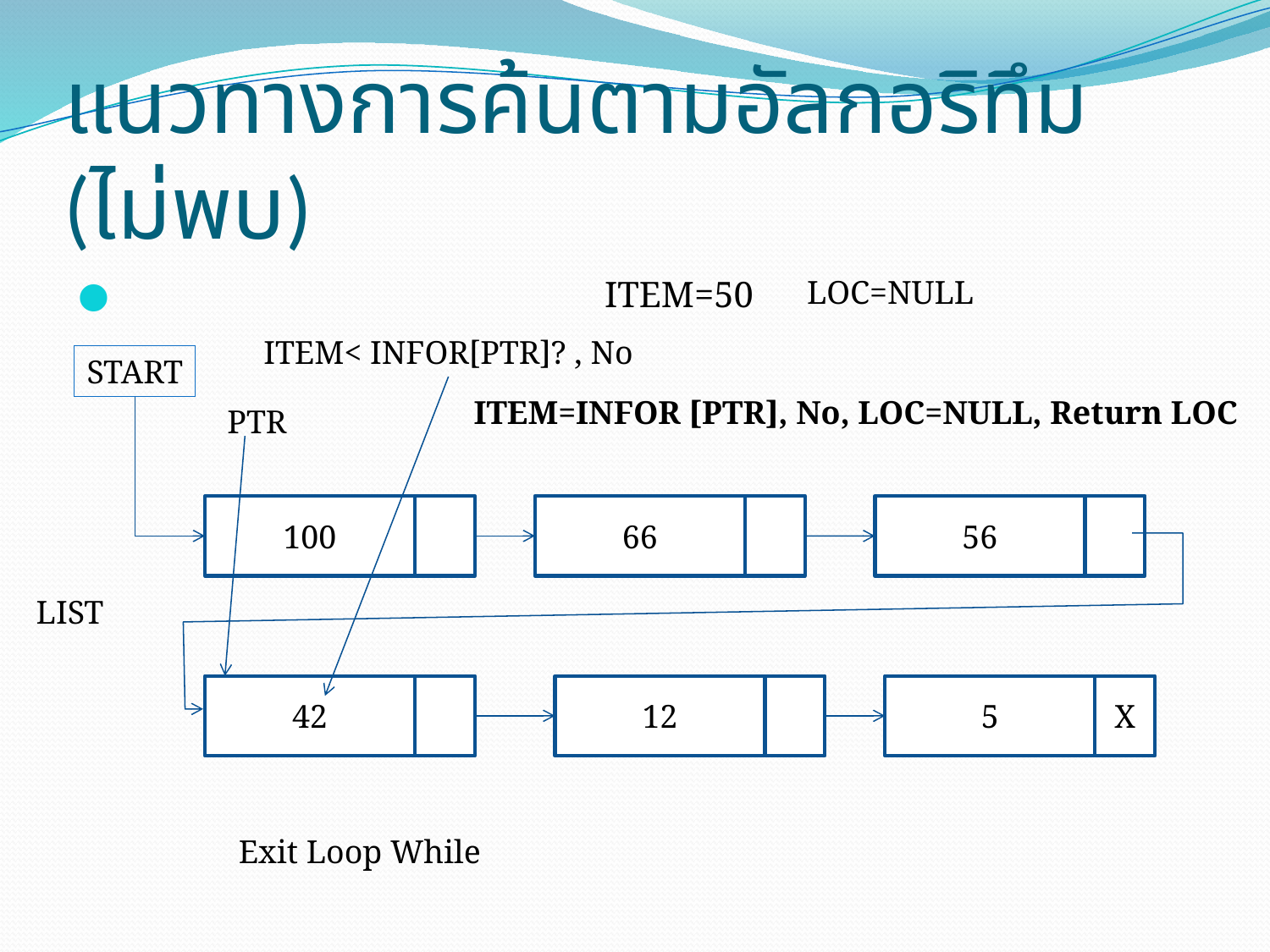

# แนวทางการค้นตามอัลกอริทึม (ไม่พบ)
ITEM=50
LOC=NULL

ITEM< INFOR[PTR]? , No
START
ITEM=INFOR [PTR], No, LOC=NULL, Return LOC
PTR
100

66

56

LIST
42

12

5
X
Exit Loop While